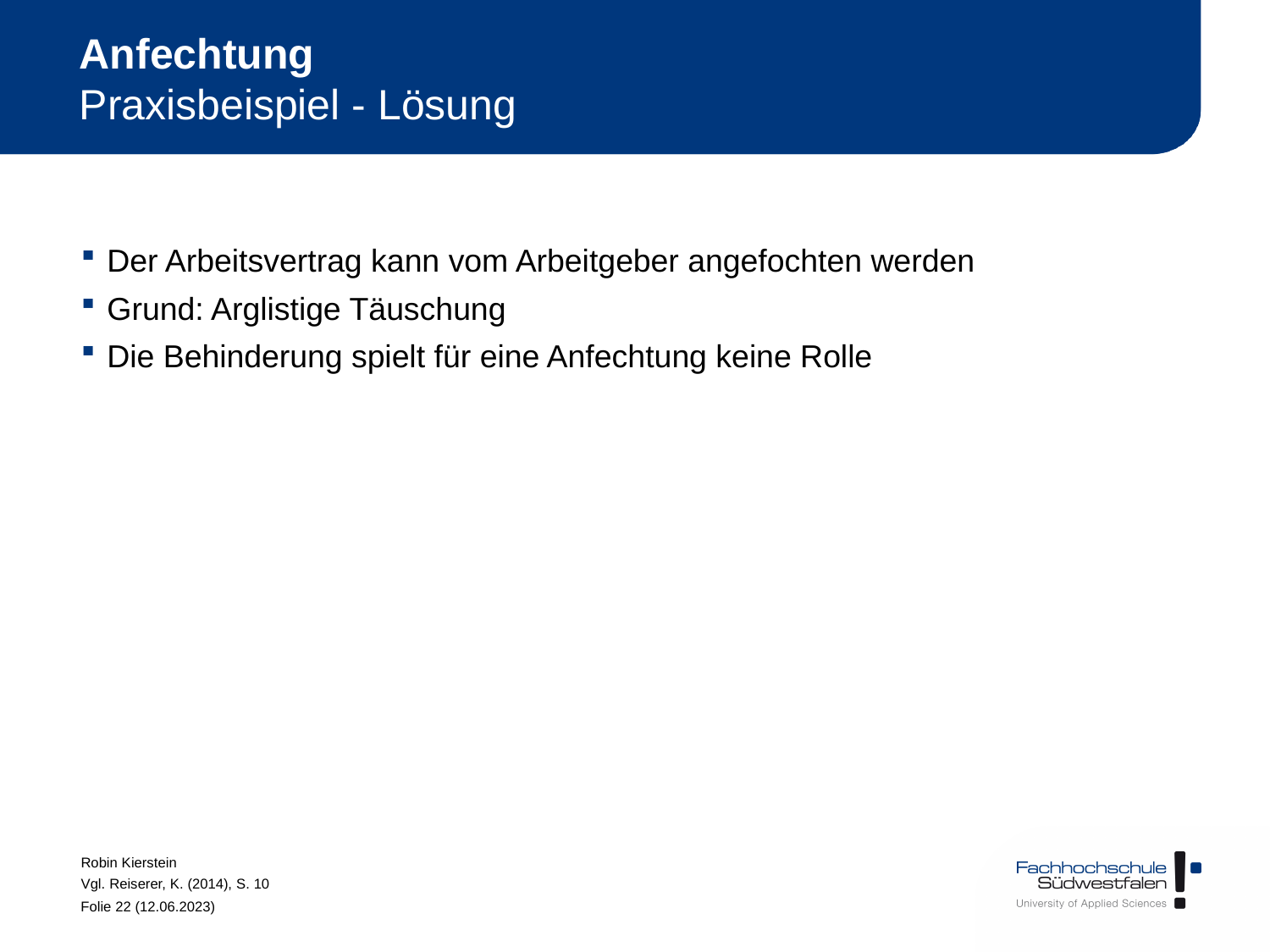

# Anfechtung Praxisbeispiel - Lösung

Der Arbeitsvertrag kann vom Arbeitgeber angefochten werden
Grund: Arglistige Täuschung
Die Behinderung spielt für eine Anfechtung keine Rolle

Robin Kierstein
Vgl. Reiserer, K. (2014), S. 10